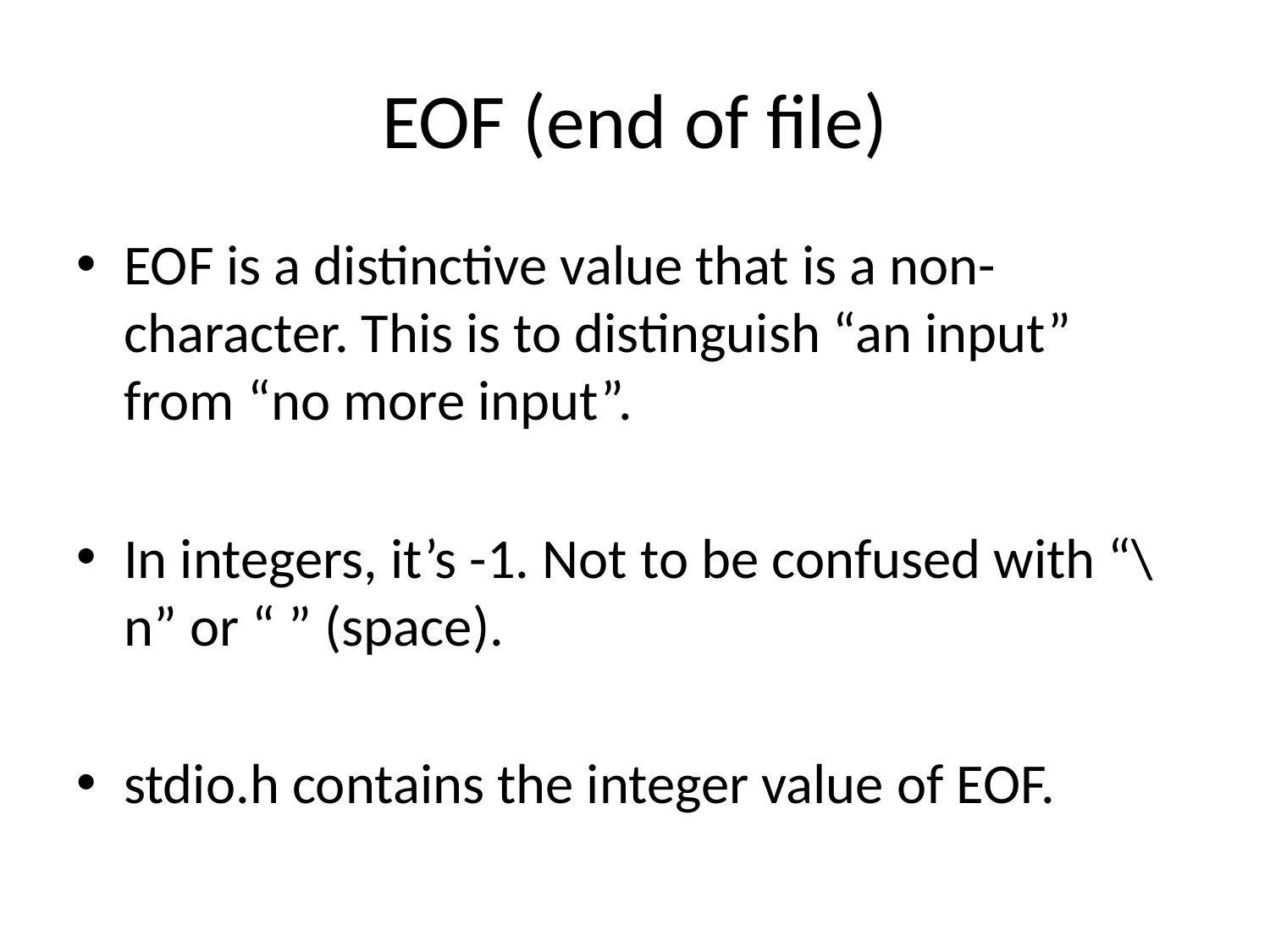

# EOF (end of file)
EOF is a distinctive value that is a non-character. This is to distinguish “an input” from “no more input”.

In integers, it’s -1. Not to be confused with “\n” or “ ” (space).

stdio.h contains the integer value of EOF.